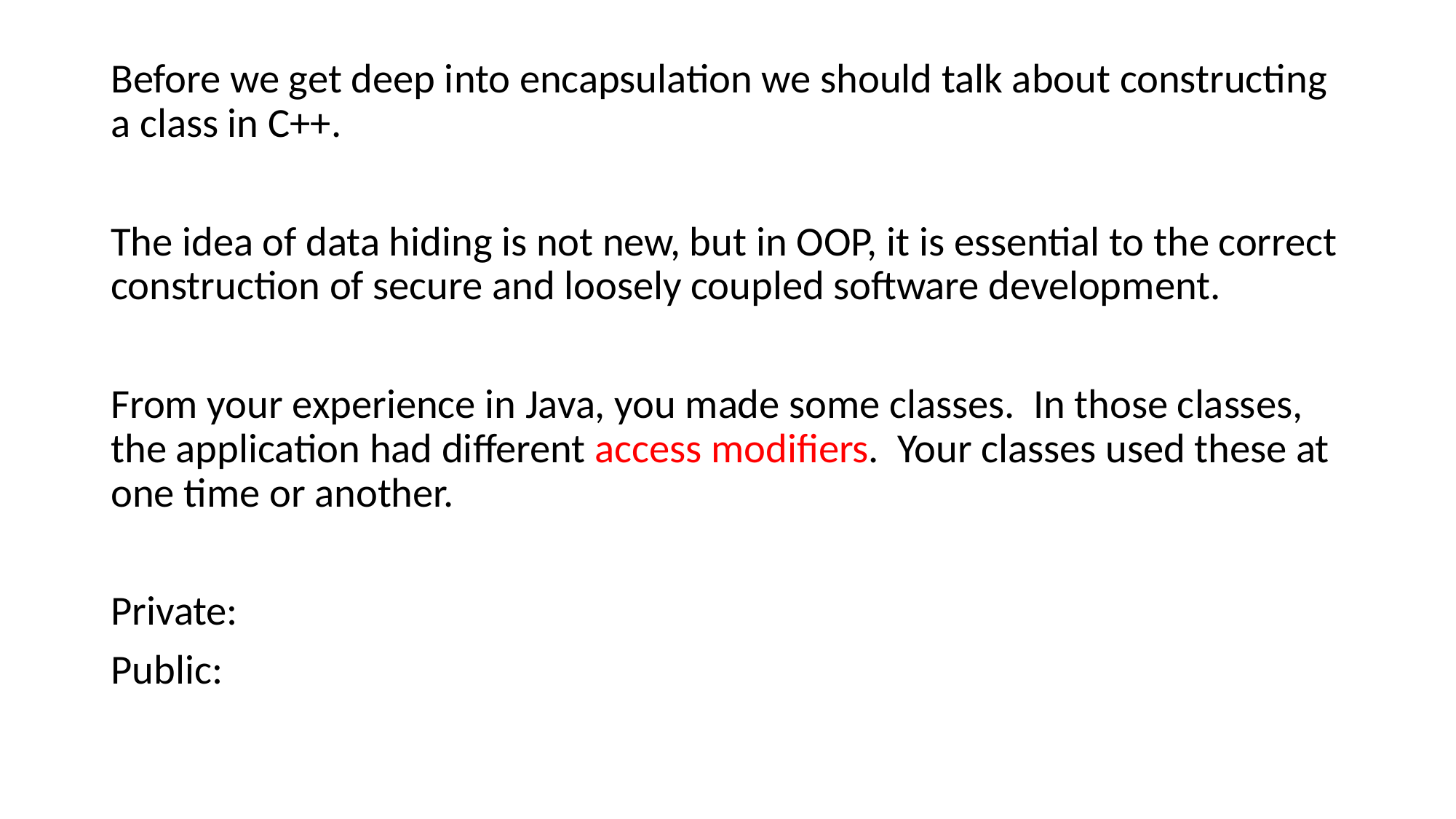

Before we get deep into encapsulation we should talk about constructing a class in C++.

The idea of data hiding is not new, but in OOP, it is essential to the correct construction of secure and loosely coupled software development.

From your experience in Java, you made some classes.  In those classes, the application had different access modifiers.  Your classes used these at one time or another.

Private:
Public: